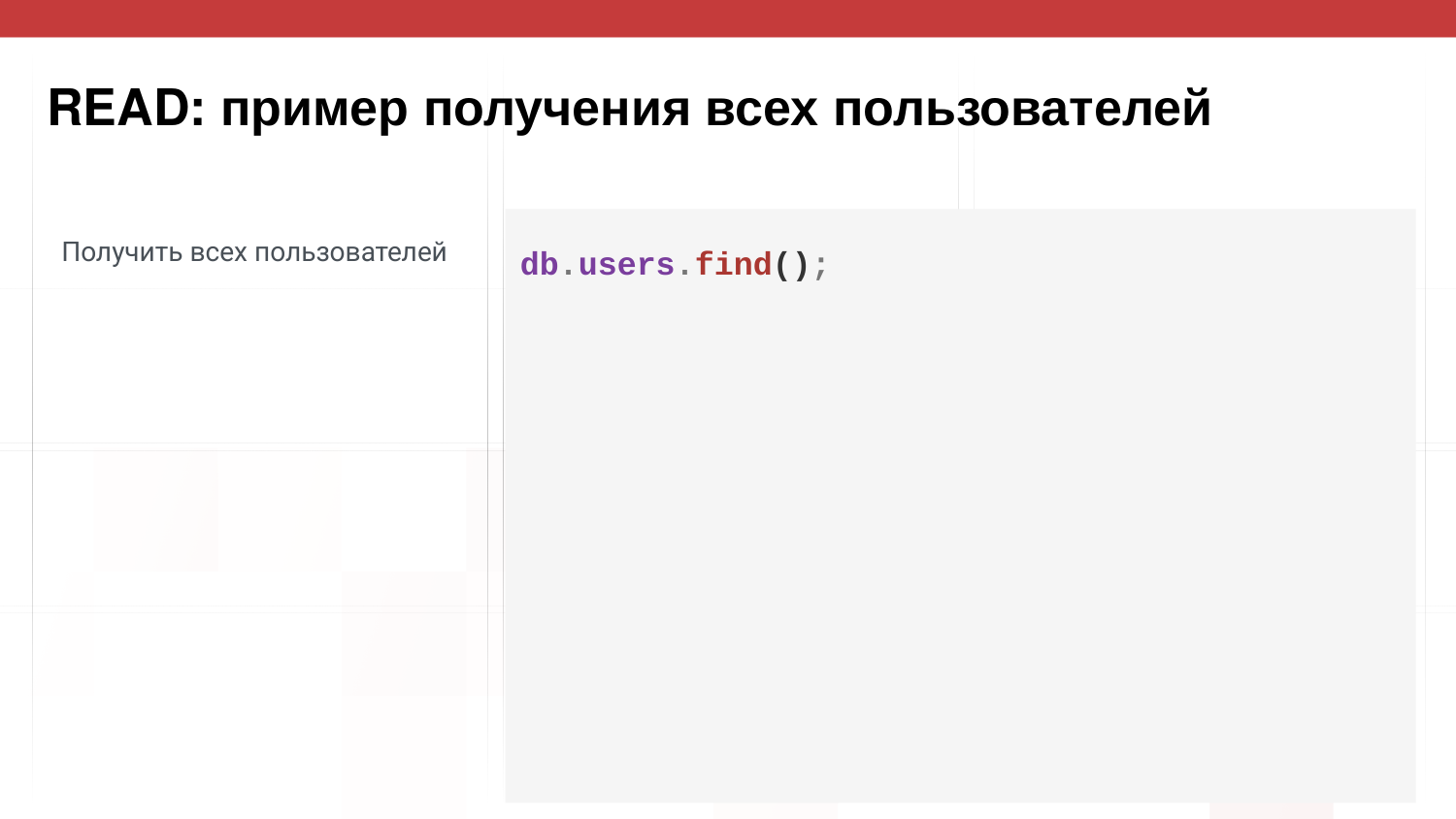

# READ: пример получения всех пользователей

db.users.find();

Получить всех пользователей